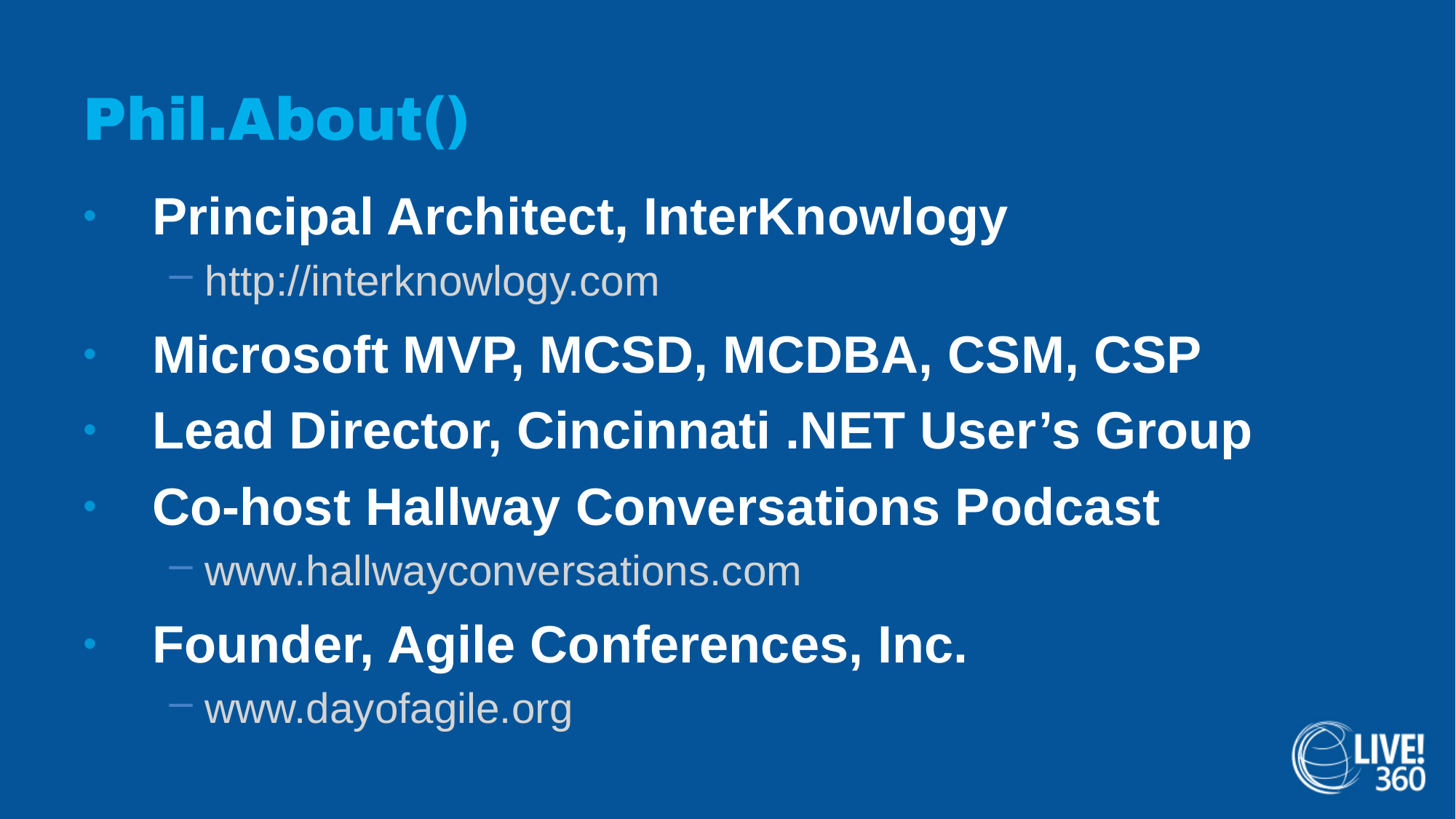

# Phil.About()
Principal Architect, InterKnowlogy
http://interknowlogy.com
Microsoft MVP, MCSD, MCDBA, CSM, CSP
Lead Director, Cincinnati .NET User’s Group
Co-host Hallway Conversations Podcast
www.hallwayconversations.com
Founder, Agile Conferences, Inc.
www.dayofagile.org